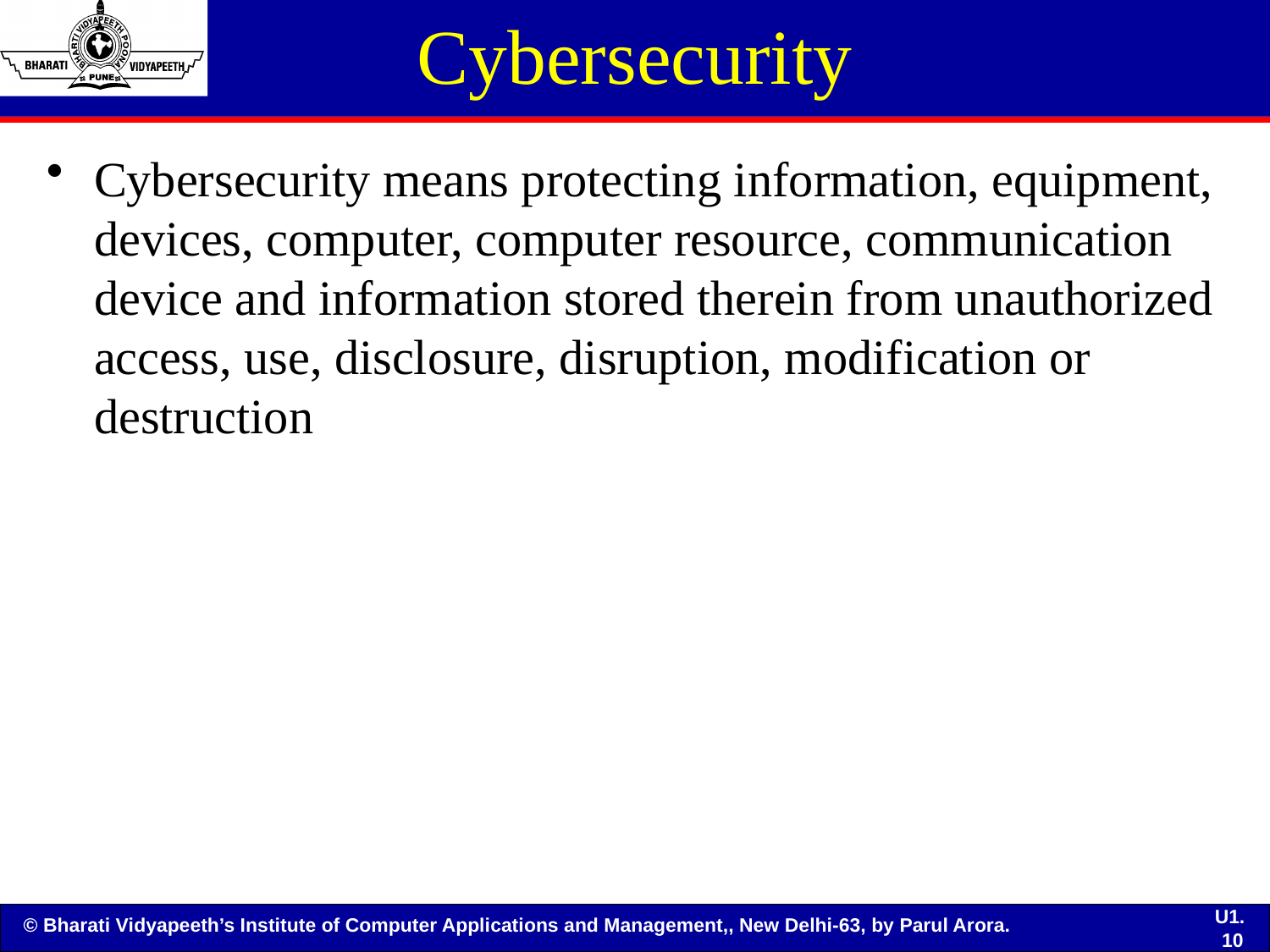

# Cybersecurity
Cybersecurity means protecting information, equipment, devices, computer, computer resource, communication device and information stored therein from unauthorized access, use, disclosure, disruption, modification or destruction